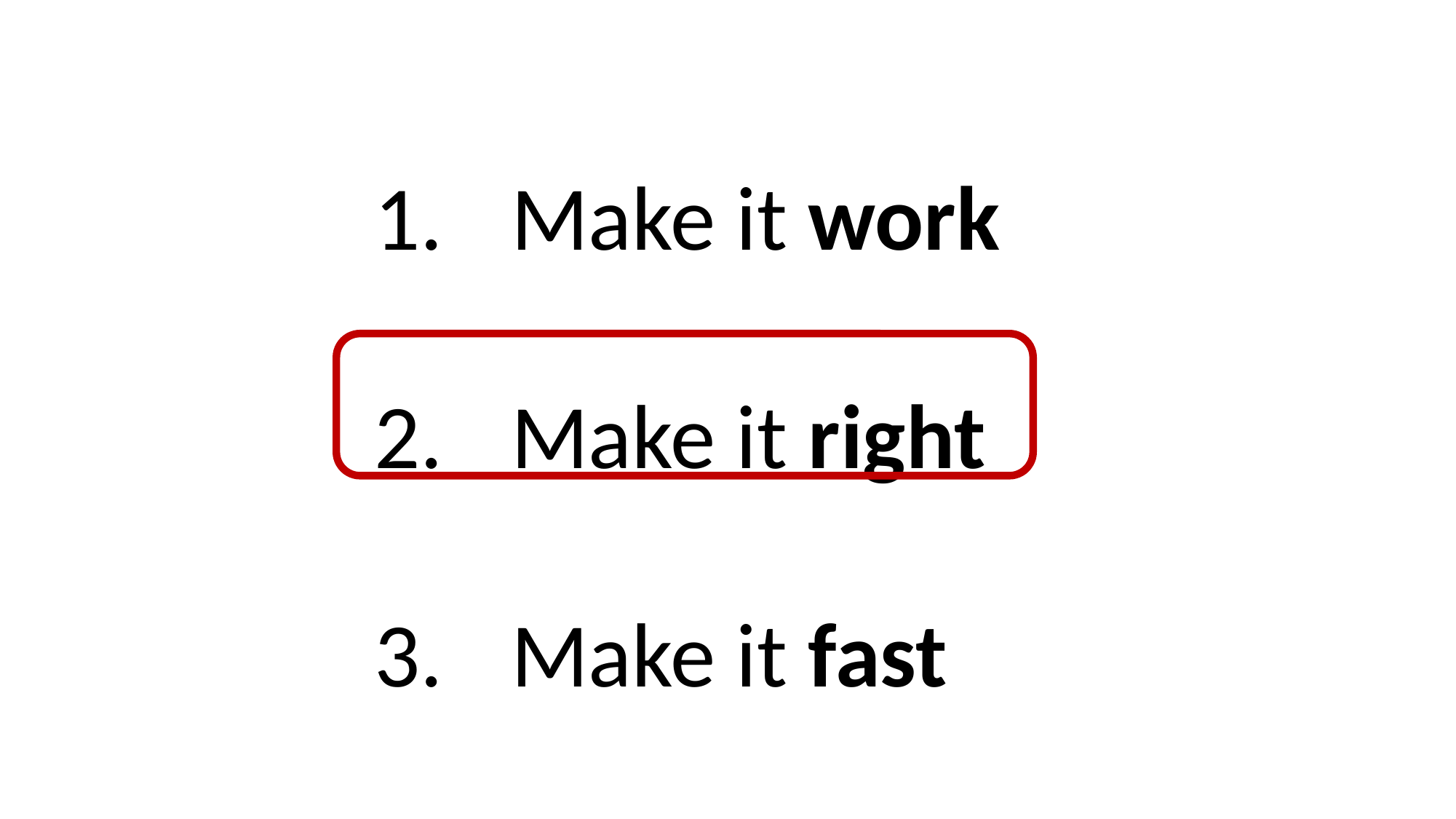

Make it work
Make it right
Make it fast